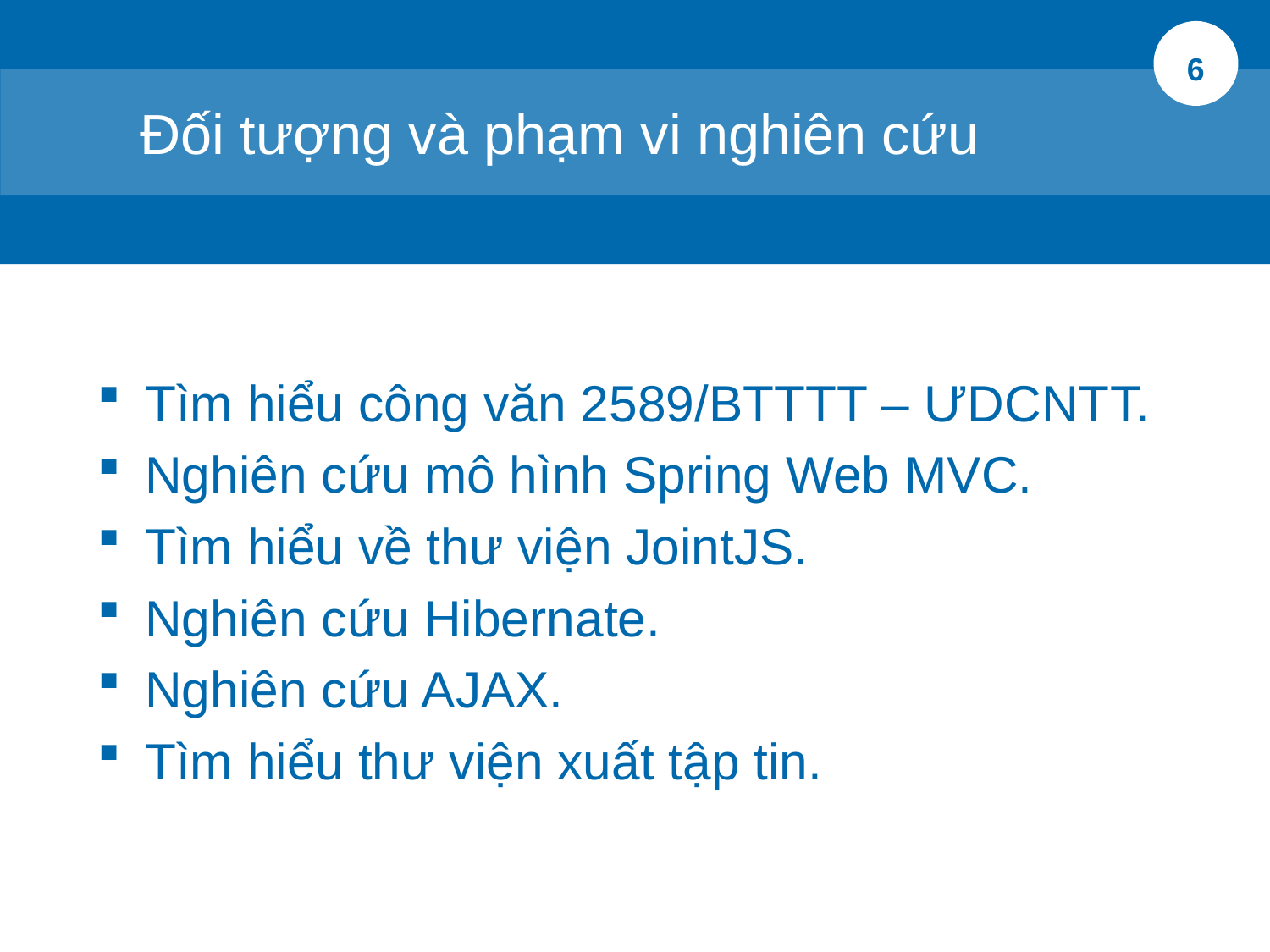

6
	Đối tượng và phạm vi nghiên cứu

Tìm hiểu công văn 2589/BTTTT – ƯDCNTT.
Nghiên cứu mô hình Spring Web MVC.
Tìm hiểu về thư viện JointJS.
Nghiên cứu Hibernate.
Nghiên cứu AJAX.
Tìm hiểu thư viện xuất tập tin.